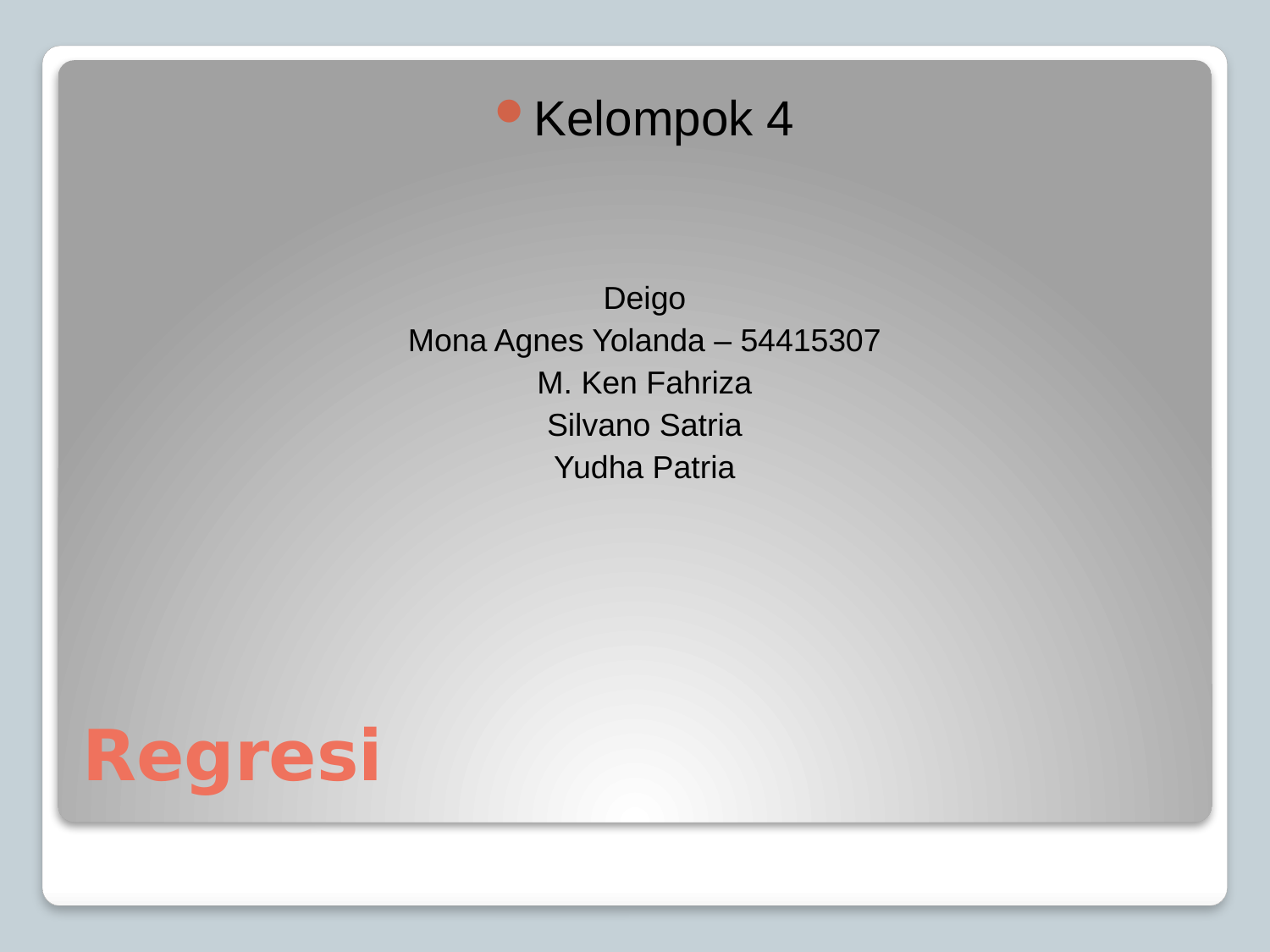

Kelompok 4

Deigo
Mona Agnes Yolanda – 54415307
M. Ken Fahriza
Silvano Satria
Yudha Patria
# Regresi